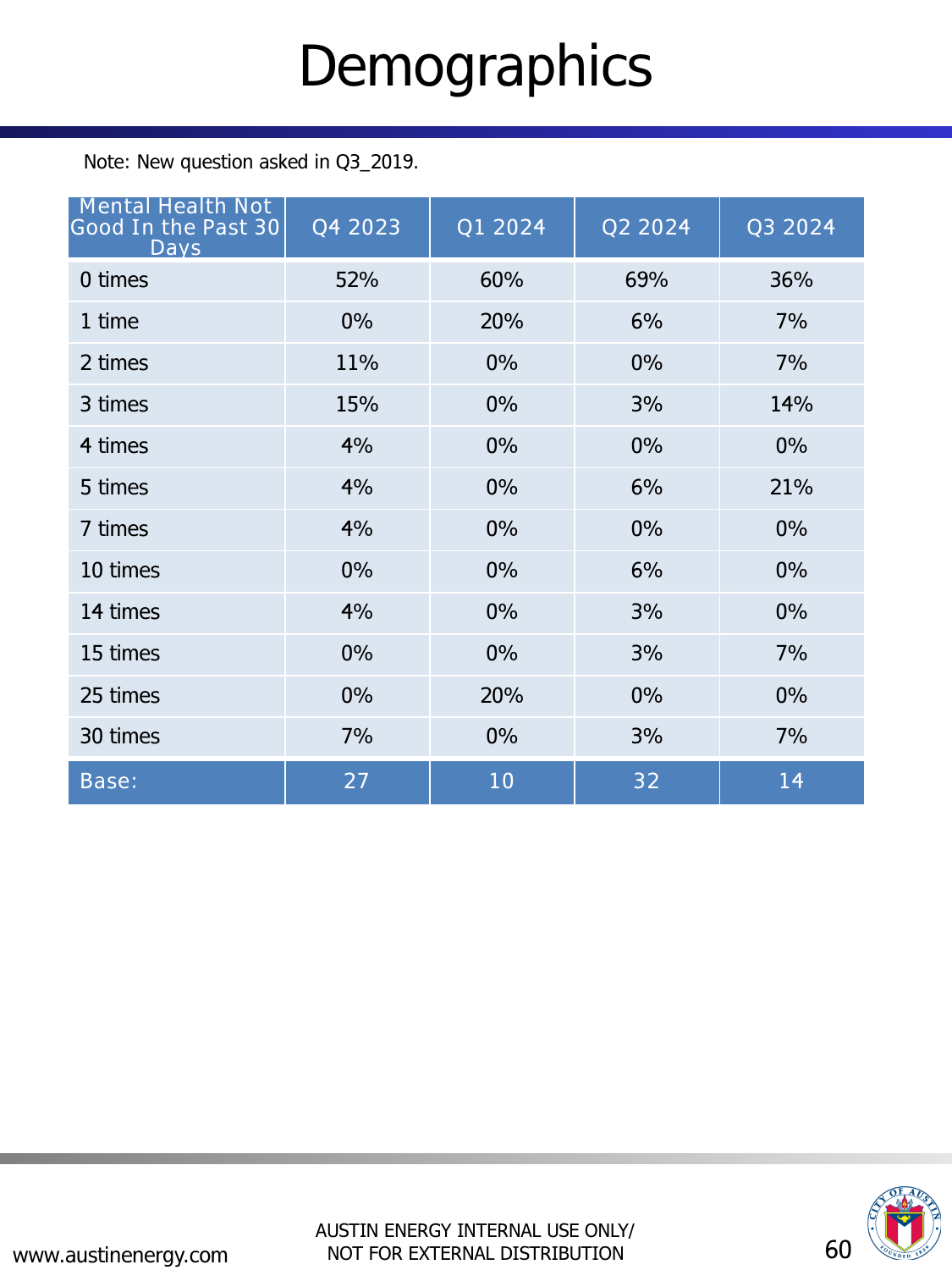

# Demographics
Note: New question asked in Q3_2019.
| Mental Health Not Good In the Past 30 Days | Q4 2023 | Q1 2024 | Q2 2024 | Q3 2024 |
| --- | --- | --- | --- | --- |
| 0 times | 52% | 60% | 69% | 36% |
| 1 time | 0% | 20% | 6% | 7% |
| 2 times | 11% | 0% | 0% | 7% |
| 3 times | 15% | 0% | 3% | 14% |
| 4 times | 4% | 0% | 0% | 0% |
| 5 times | 4% | 0% | 6% | 21% |
| 7 times | 4% | 0% | 0% | 0% |
| 10 times | 0% | 0% | 6% | 0% |
| 14 times | 4% | 0% | 3% | 0% |
| 15 times | 0% | 0% | 3% | 7% |
| 25 times | 0% | 20% | 0% | 0% |
| 30 times | 7% | 0% | 3% | 7% |
| Base: | 27 | 10 | 32 | 14 |
60